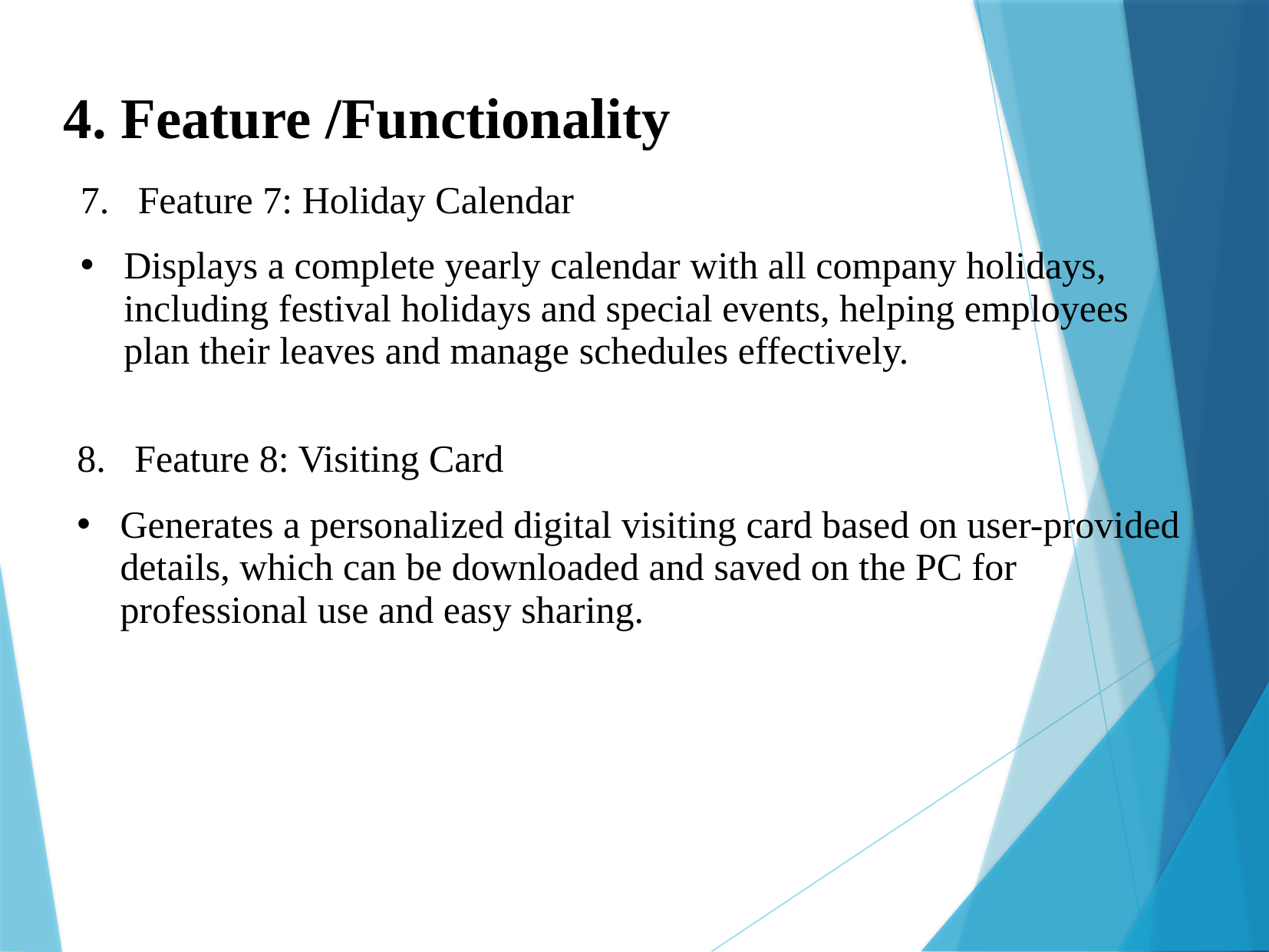

4. Feature /Functionality
Feature 7: Holiday Calendar
Displays a complete yearly calendar with all company holidays, including festival holidays and special events, helping employees plan their leaves and manage schedules effectively.
Feature 8: Visiting Card
Generates a personalized digital visiting card based on user-provided details, which can be downloaded and saved on the PC for professional use and easy sharing.